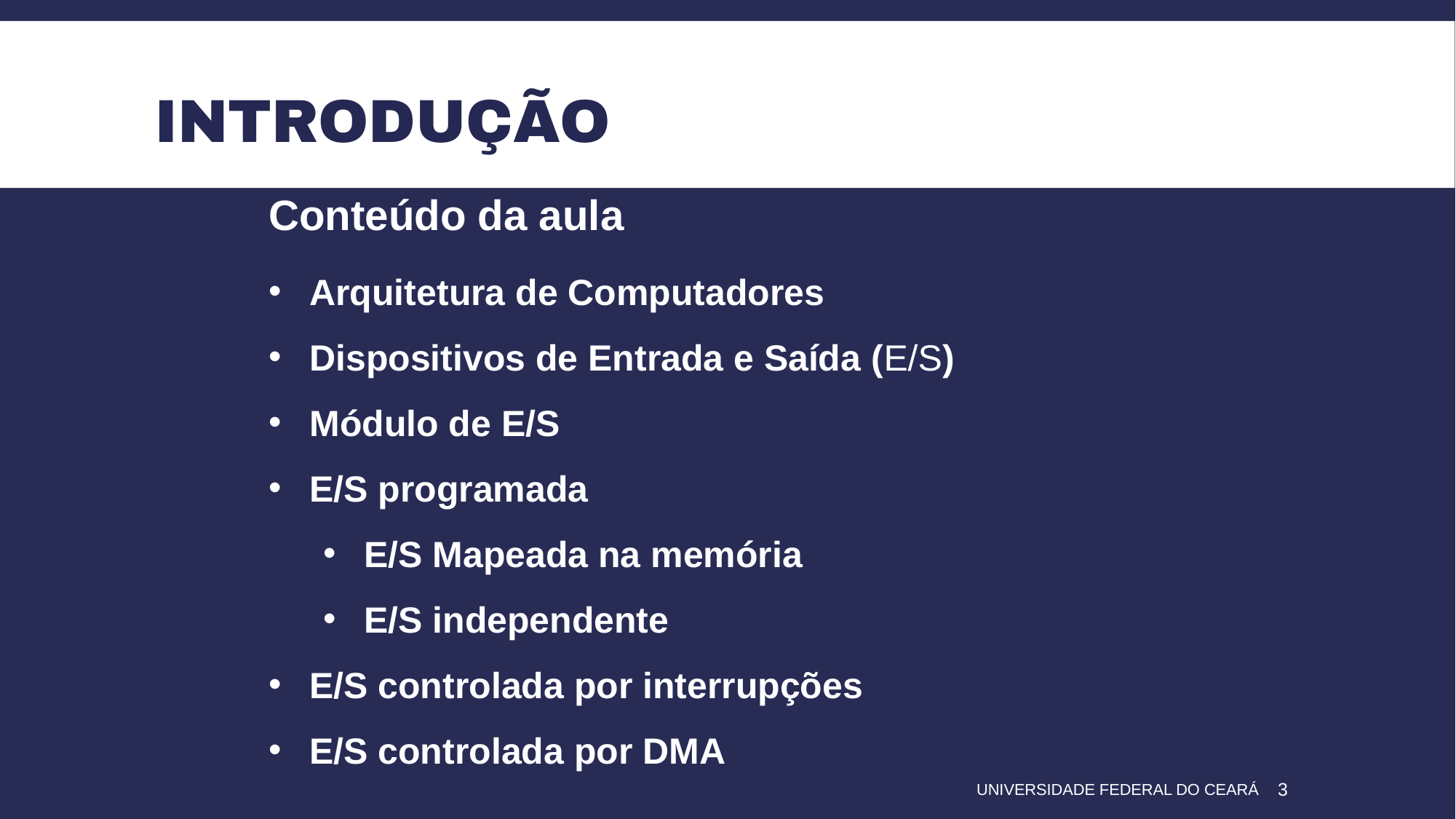

# Introdução
Conteúdo da aula
Arquitetura de Computadores
Dispositivos de Entrada e Saída (E/S)
Módulo de E/S
E/S programada
E/S Mapeada na memória
E/S independente
E/S controlada por interrupções
E/S controlada por DMA
UNIVERSIDADE FEDERAL DO CEARÁ
3